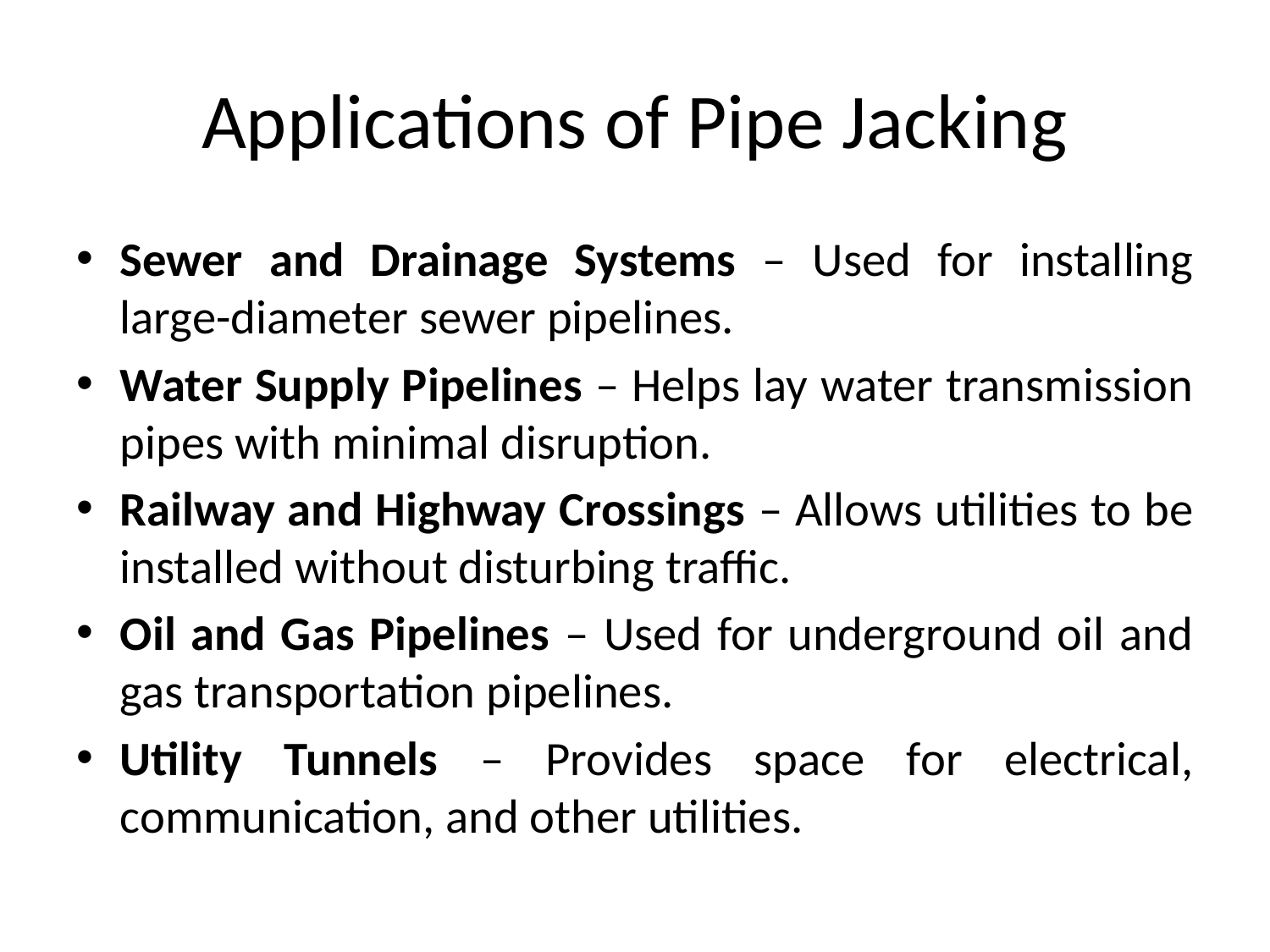

# Applications of Pipe Jacking
Sewer and Drainage Systems – Used for installing large-diameter sewer pipelines.
Water Supply Pipelines – Helps lay water transmission pipes with minimal disruption.
Railway and Highway Crossings – Allows utilities to be installed without disturbing traffic.
Oil and Gas Pipelines – Used for underground oil and gas transportation pipelines.
Utility Tunnels – Provides space for electrical, communication, and other utilities.